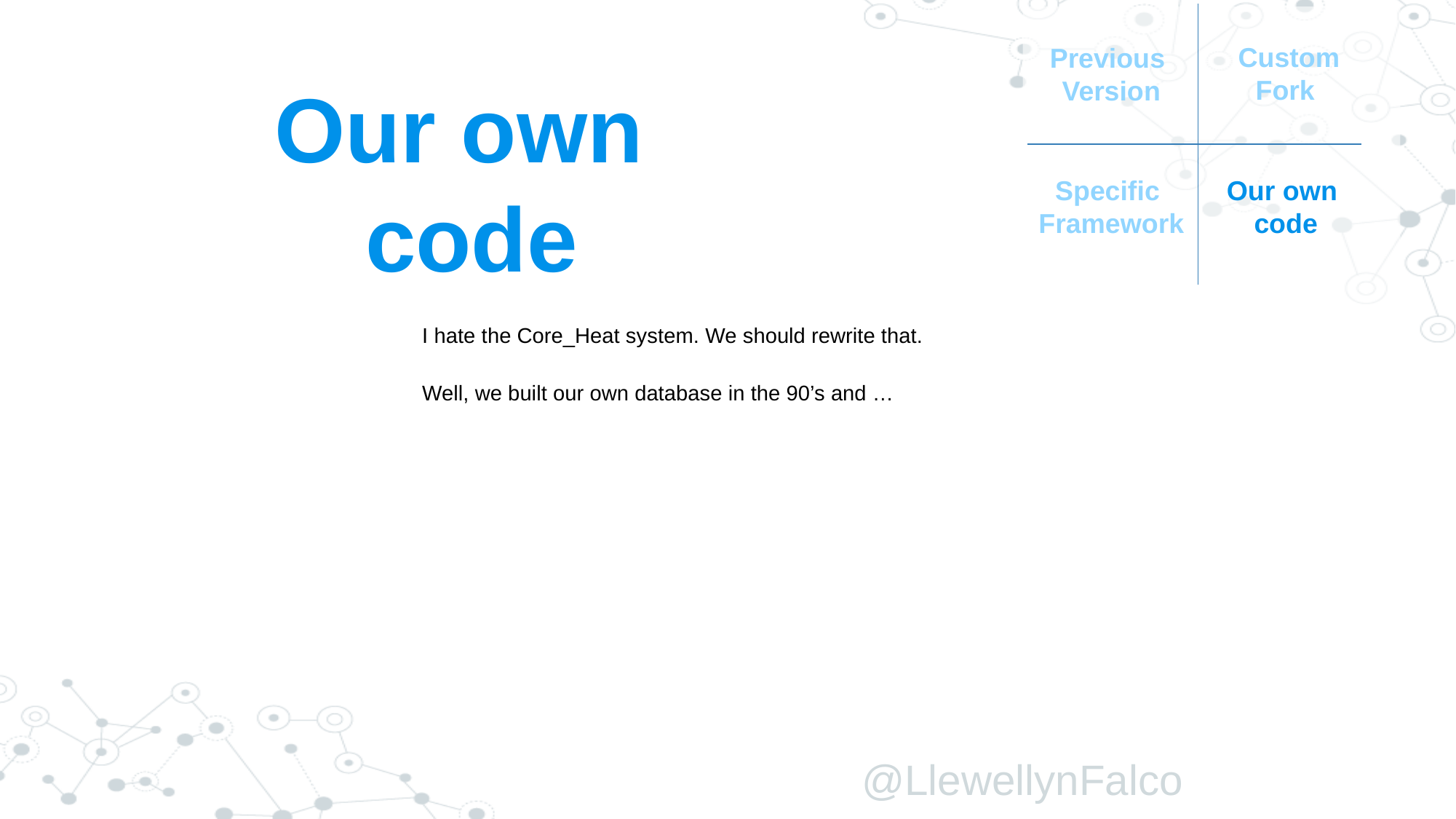

Custom
Fork
Previous
Version
Specific
Framework
Our own
code

Our own
code
I hate the Core_Heat system. We should rewrite that.
Well, we built our own database in the 90’s and …